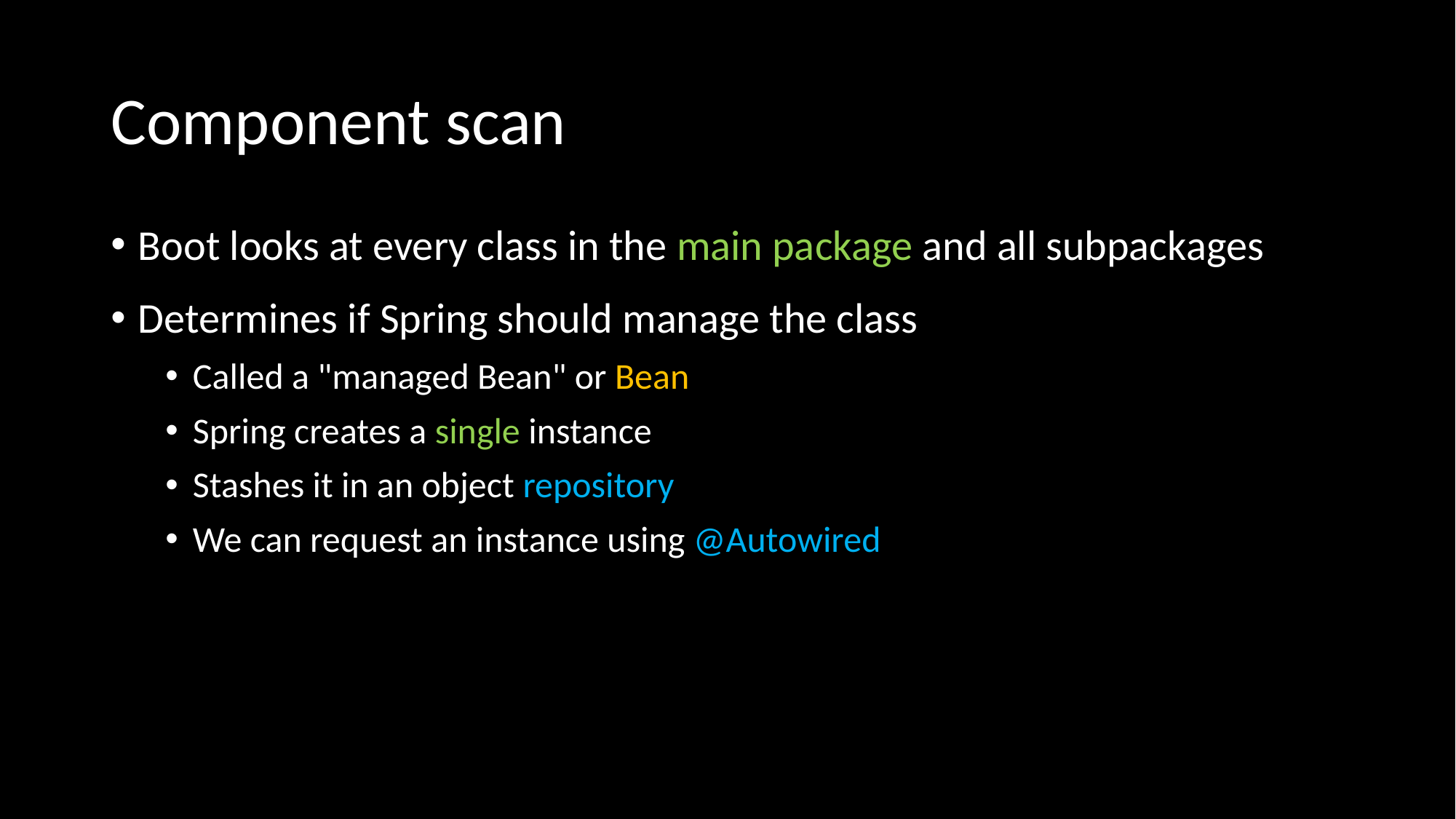

# Component scan
Boot looks at every class in the main package and all subpackages
Determines if Spring should manage the class
Called a "managed Bean" or Bean
Spring creates a single instance
Stashes it in an object repository
We can request an instance using @Autowired